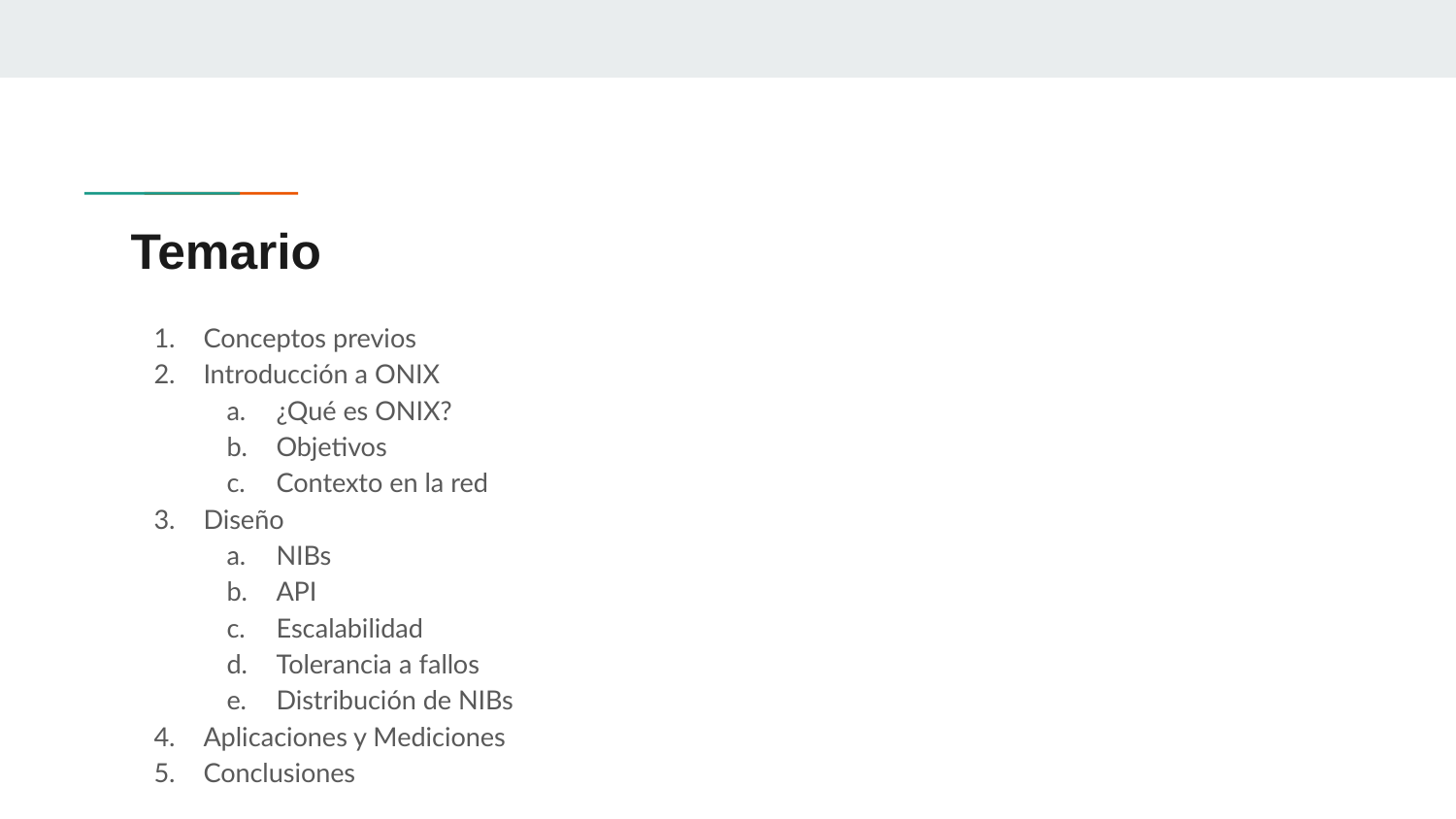

# Temario
Conceptos previos
Introducción a ONIX
¿Qué es ONIX?
Objetivos
Contexto en la red
Diseño
NIBs
API
Escalabilidad
Tolerancia a fallos
Distribución de NIBs
Aplicaciones y Mediciones
Conclusiones